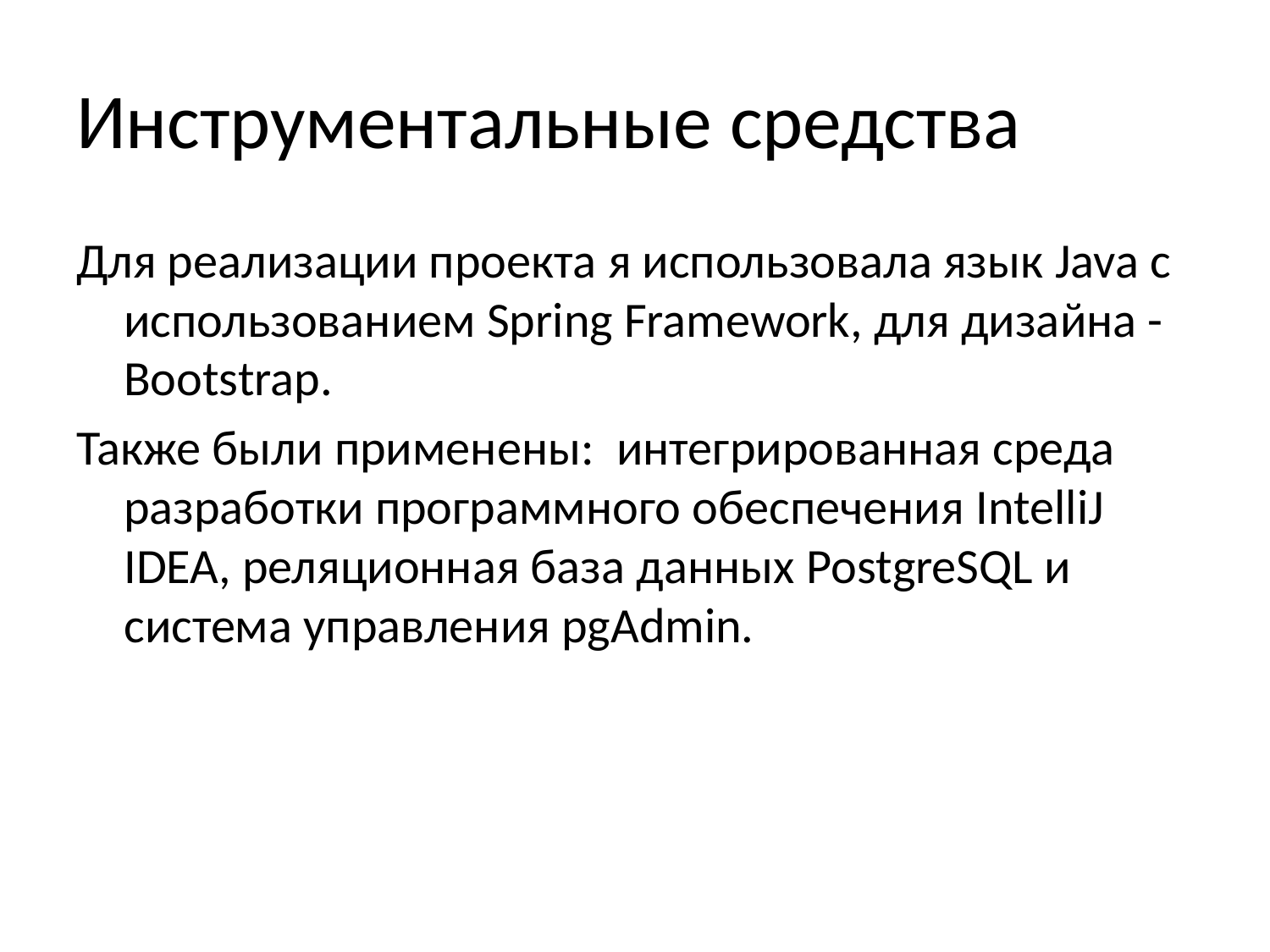

# Инструментальные средства
Для реализации проекта я использовала язык Java с использованием Spring Framework, для дизайна - Bootstrap.
Также были применены:  интегрированная среда разработки программного обеспечения IntelliJ IDEA, реляционная база данных PostgreSQL и система управления pgAdmin.